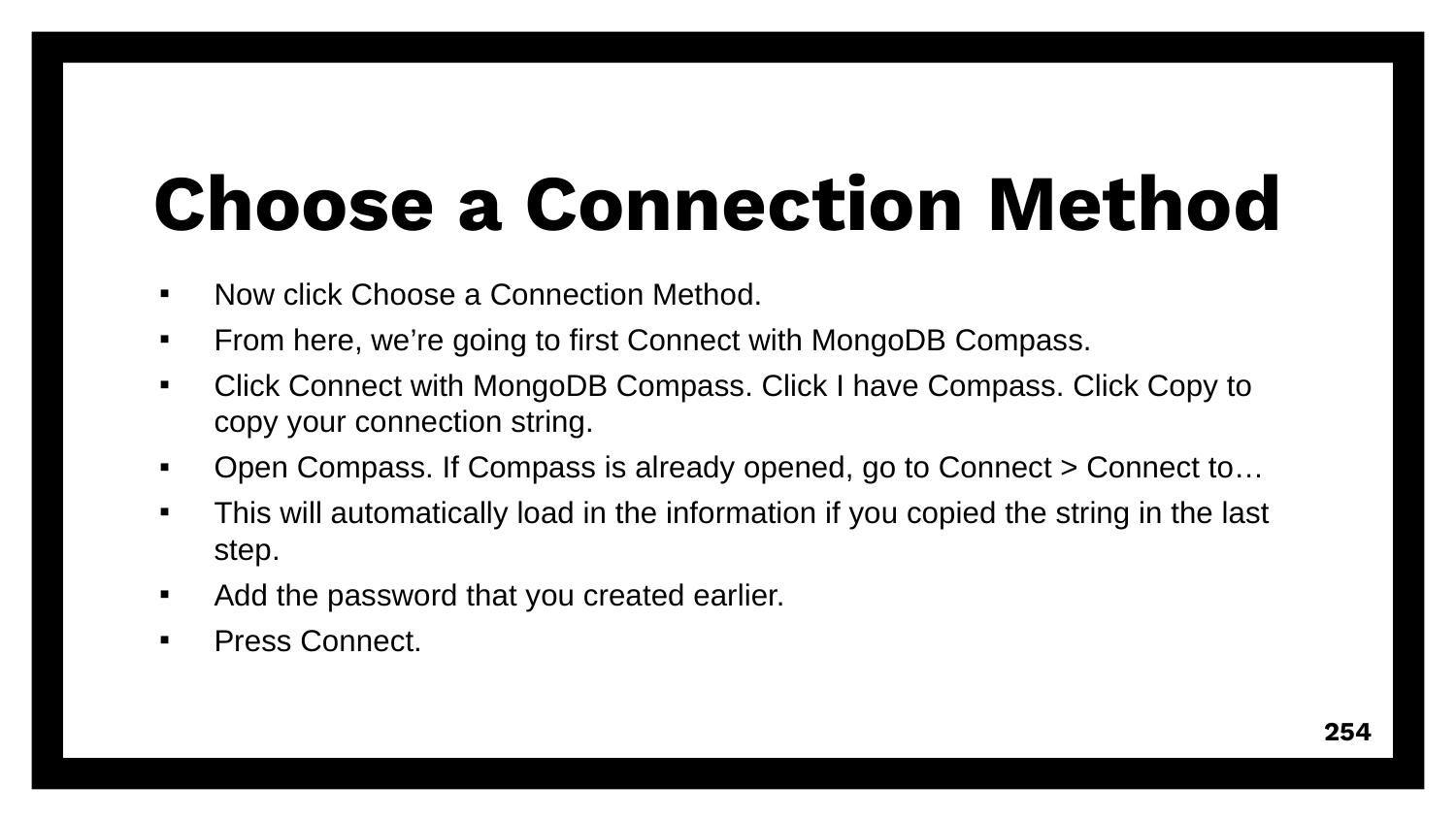

# Choose a Connection Method
Now click Choose a Connection Method.
From here, we’re going to first Connect with MongoDB Compass.
Click Connect with MongoDB Compass. Click I have Compass. Click Copy to copy your connection string.
Open Compass. If Compass is already opened, go to Connect > Connect to…
This will automatically load in the information if you copied the string in the last step.
Add the password that you created earlier.
Press Connect.

254